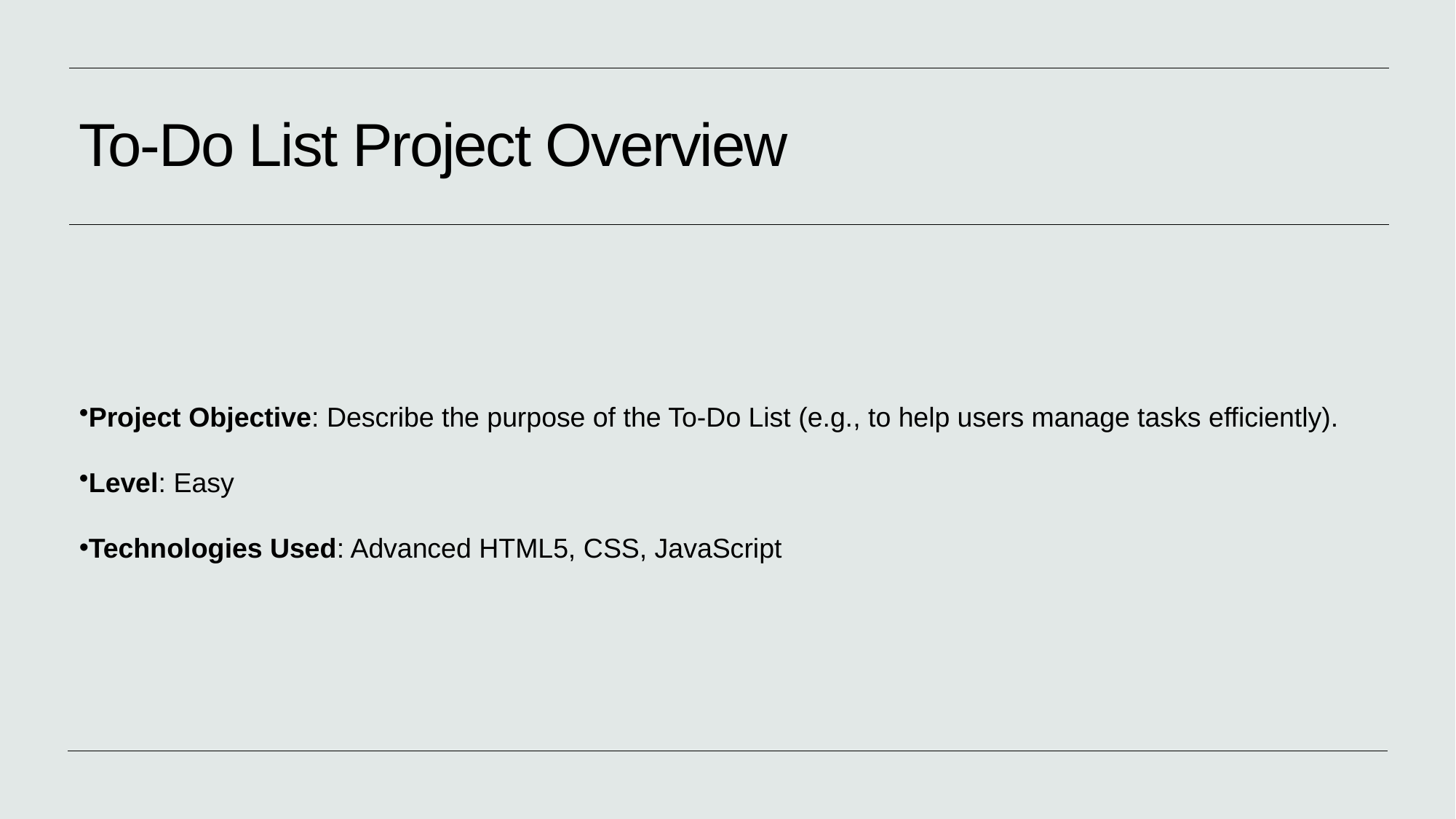

# To-Do List Project Overview
Project Objective: Describe the purpose of the To-Do List (e.g., to help users manage tasks efficiently).

Level: Easy

Technologies Used: Advanced HTML5, CSS, JavaScript